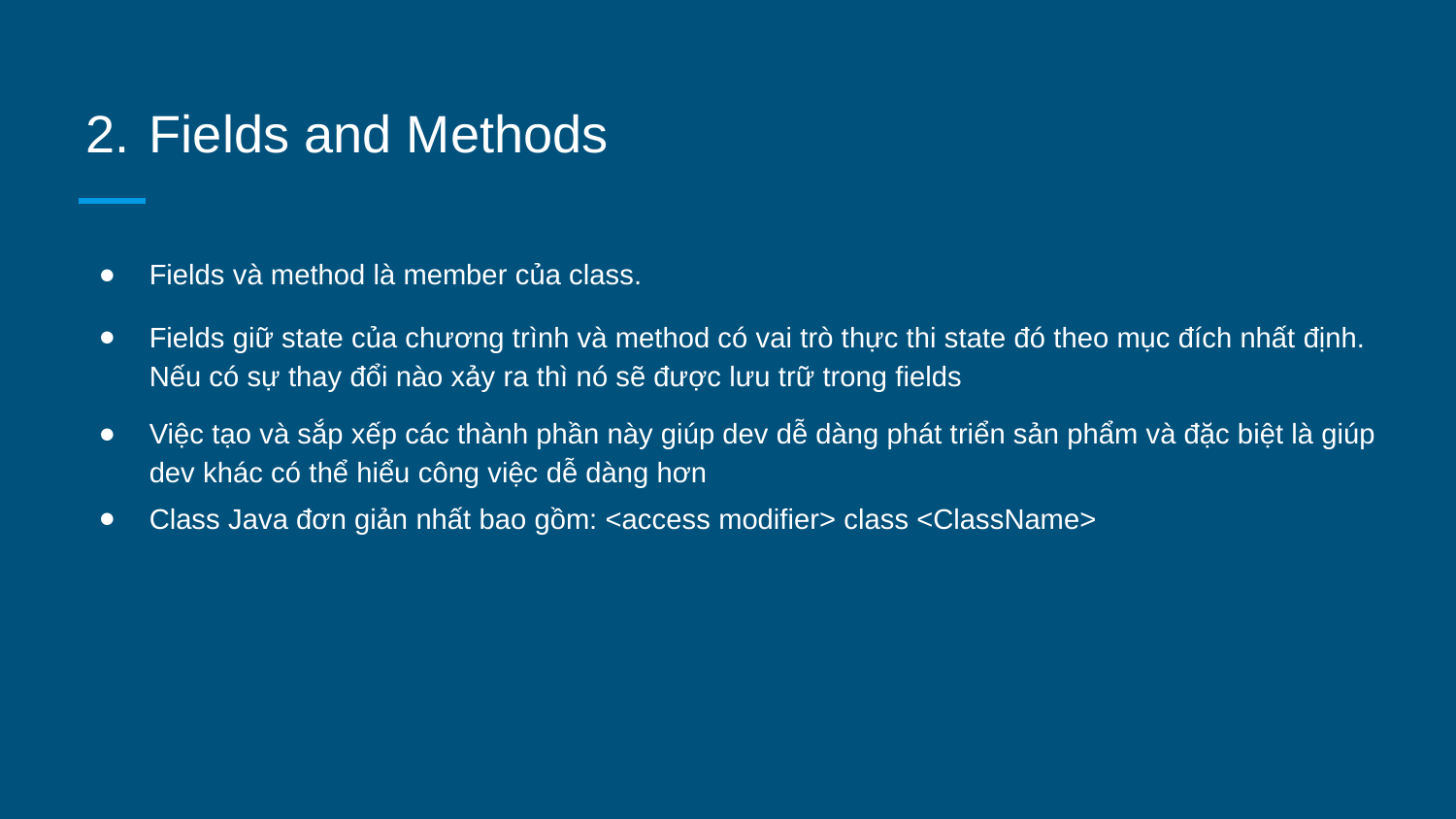

# Fields and Methods
Fields và method là member của class.
Fields giữ state của chương trình và method có vai trò thực thi state đó theo mục đích nhất định. Nếu có sự thay đổi nào xảy ra thì nó sẽ được lưu trữ trong fields
Việc tạo và sắp xếp các thành phần này giúp dev dễ dàng phát triển sản phẩm và đặc biệt là giúp dev khác có thể hiểu công việc dễ dàng hơn
Class Java đơn giản nhất bao gồm: <access modifier> class <ClassName>